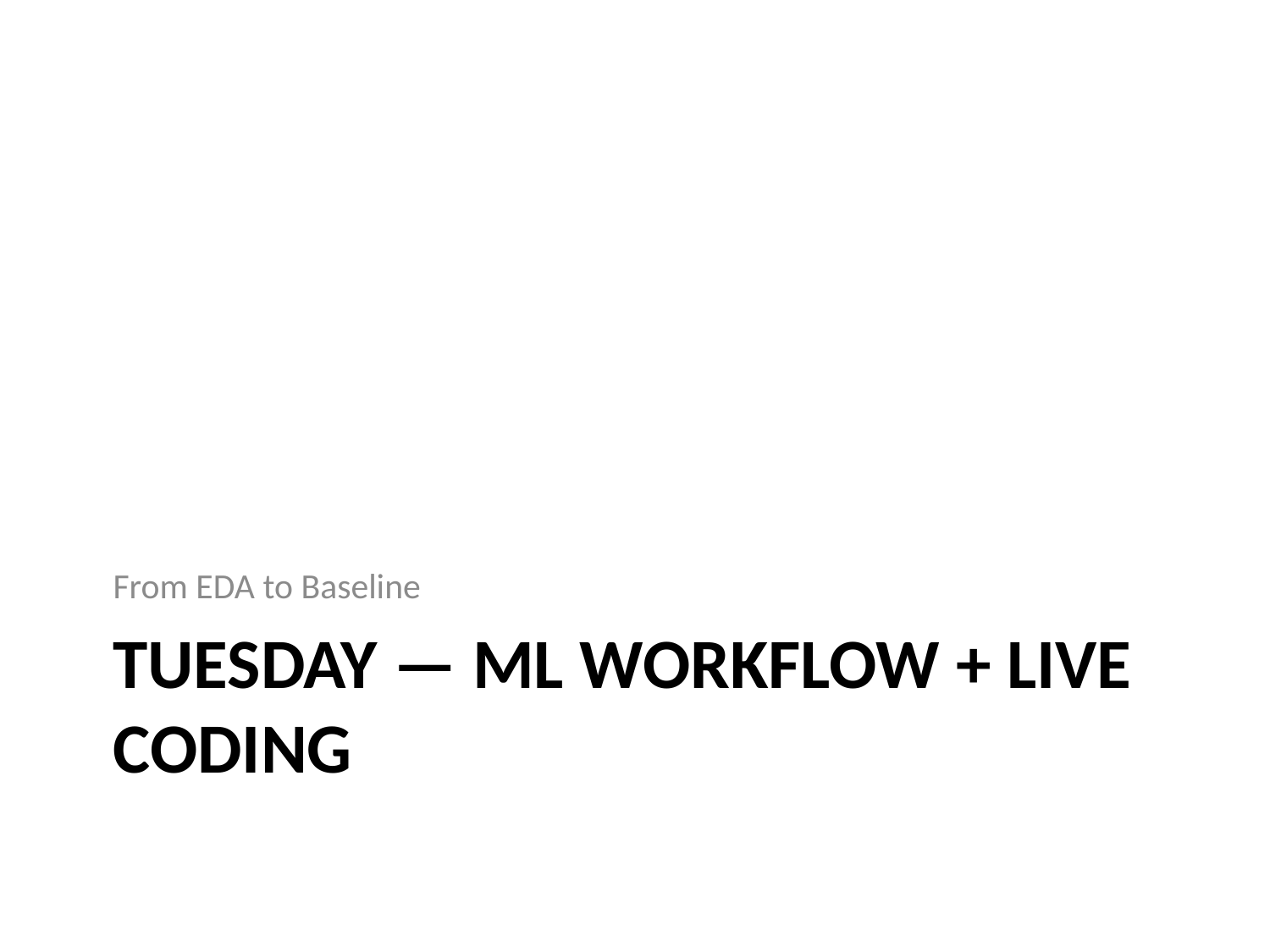

From EDA to Baseline
# Tuesday — ML Workflow + Live Coding